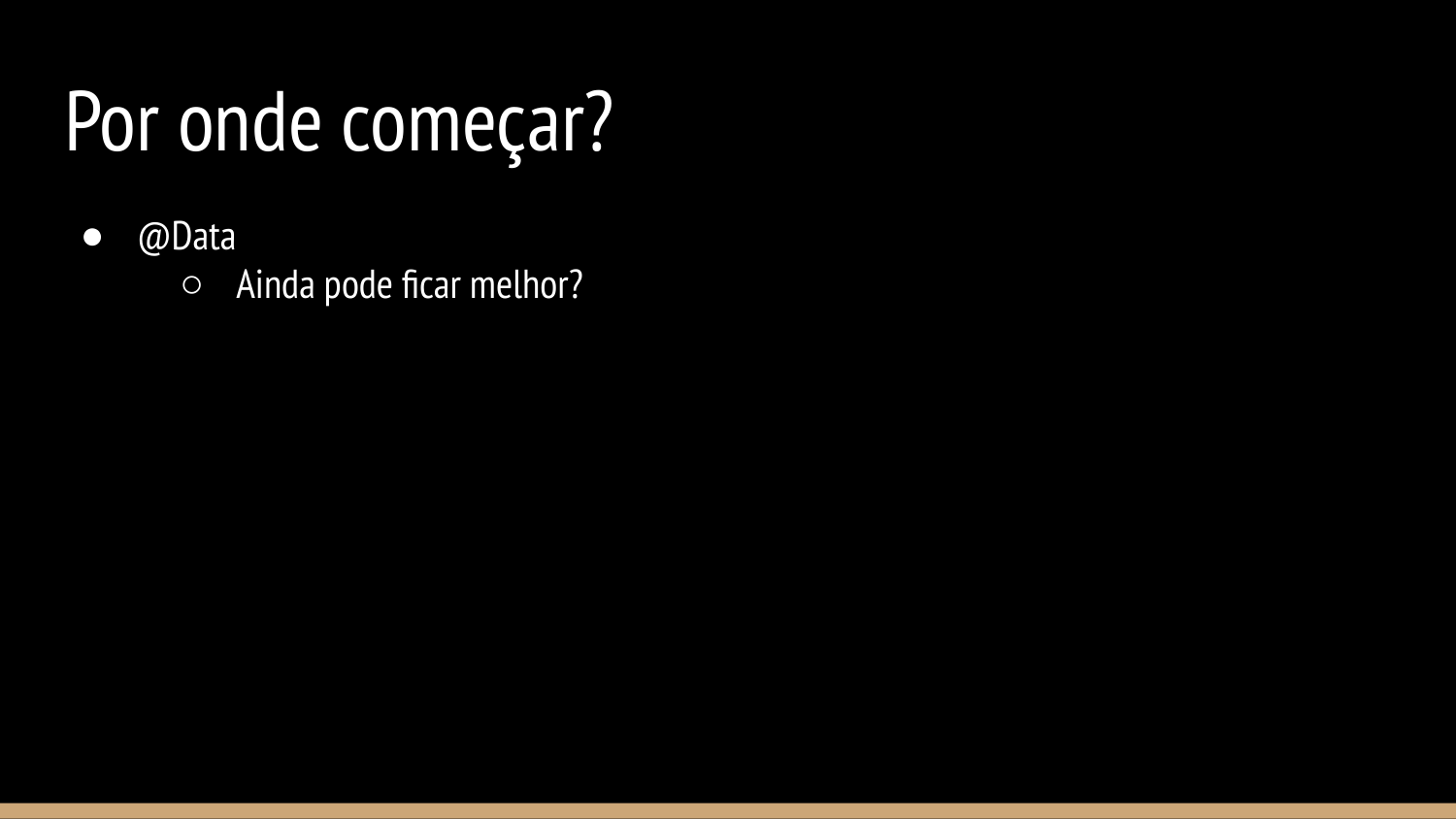

# Por onde começar?
@Data
Ainda pode ficar melhor?